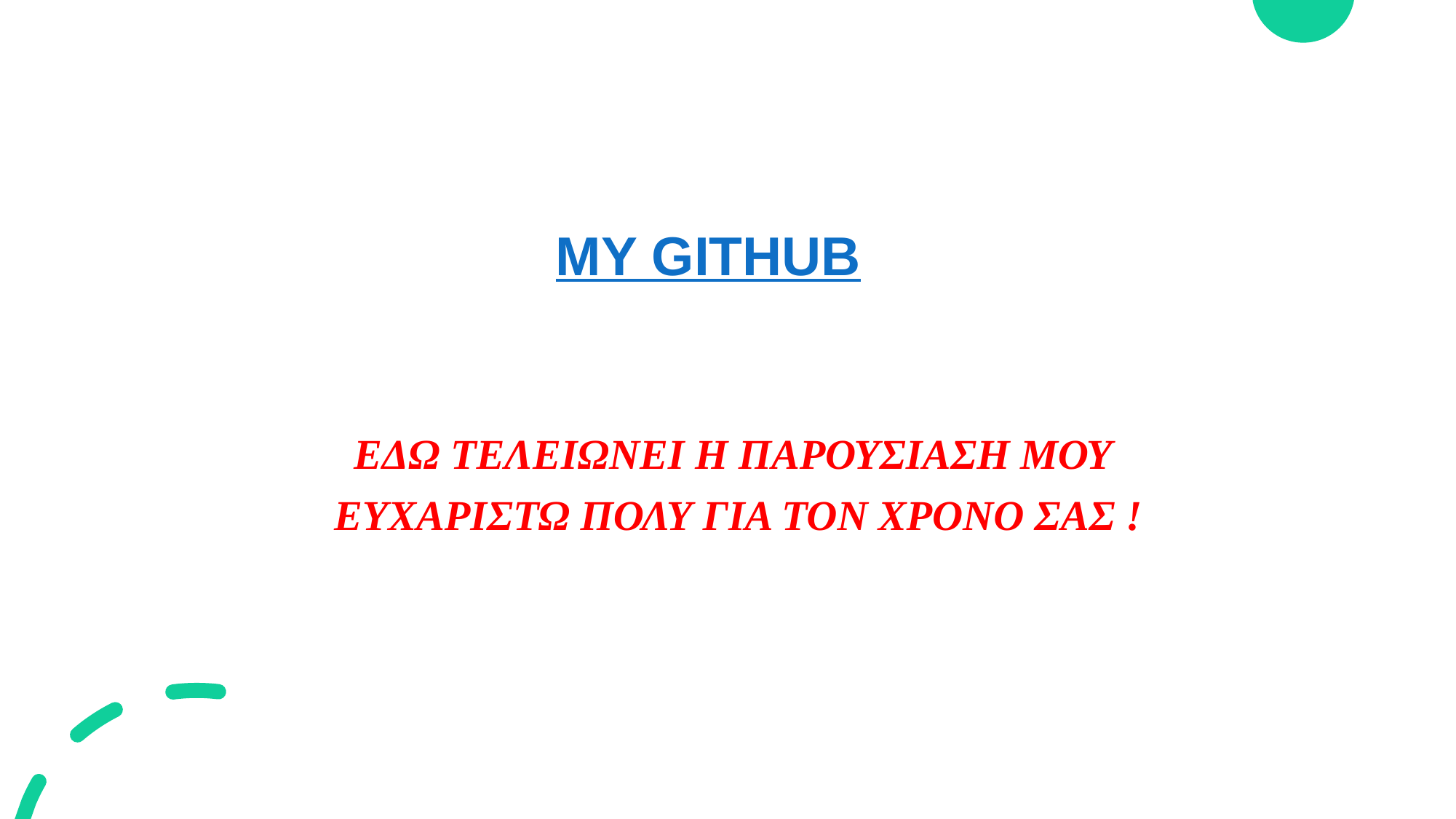

MY GITHUB

ΕΔΩ ΤΕΛΕΙΩΝΕΙ Η ΠΑΡΟΥΣΙΑΣΗ ΜΟΥ
ΕΥΧΑΡΙΣΤΩ ΠΟΛΥ ΓΙΑ ΤΟΝ ΧΡΟΝΟ ΣΑΣ !